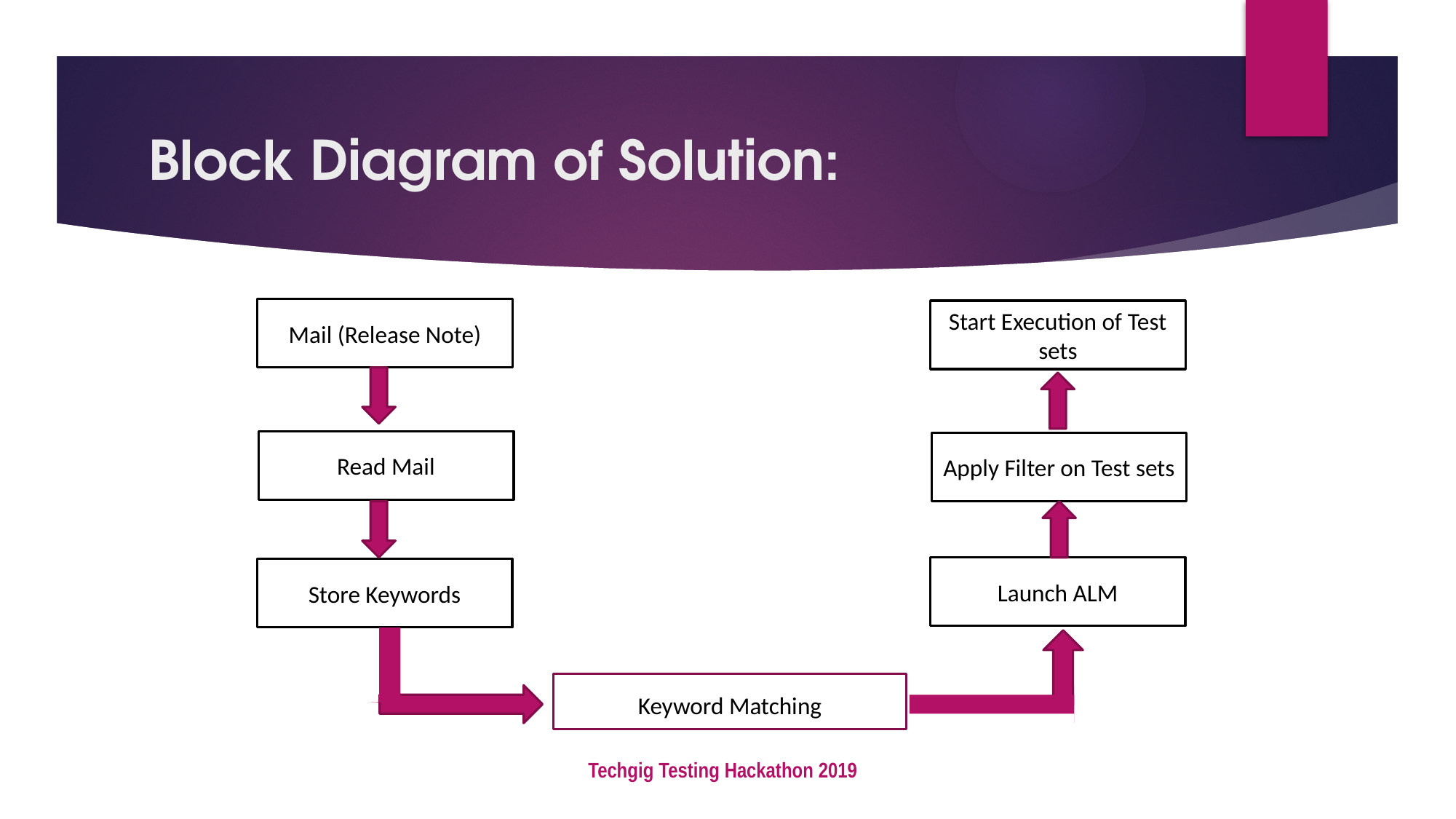

# Block Diagram of Solution:
Mail (Release Note)
Start Execution of Test sets

Read Mail
Apply Filter on Test sets

Launch ALM
Store Keywords

Keyword Matching

Techgig Testing Hackathon 2019